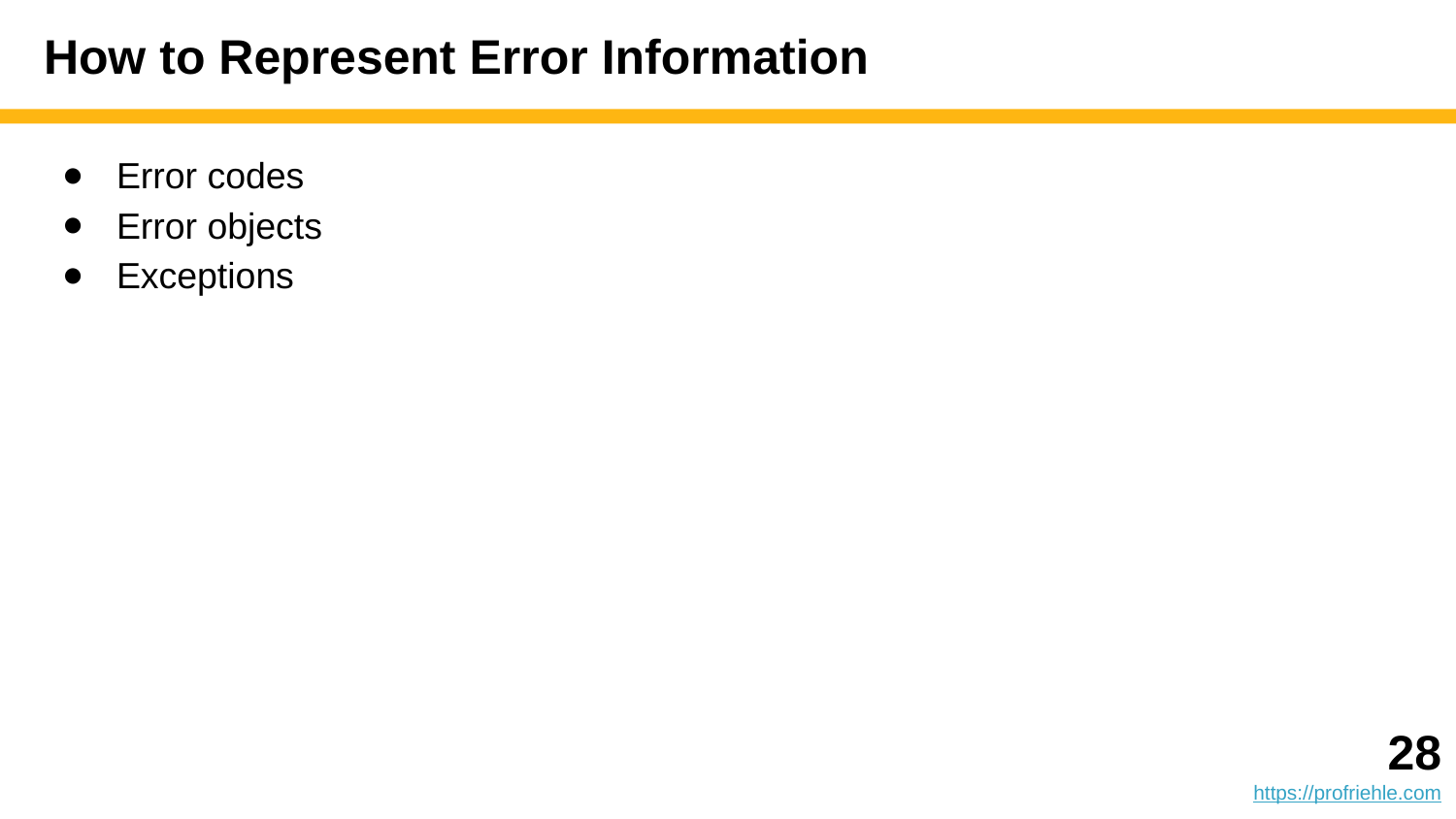

# How to Represent Error Information
Error codes
Error objects
Exceptions

28
https://profriehle.com